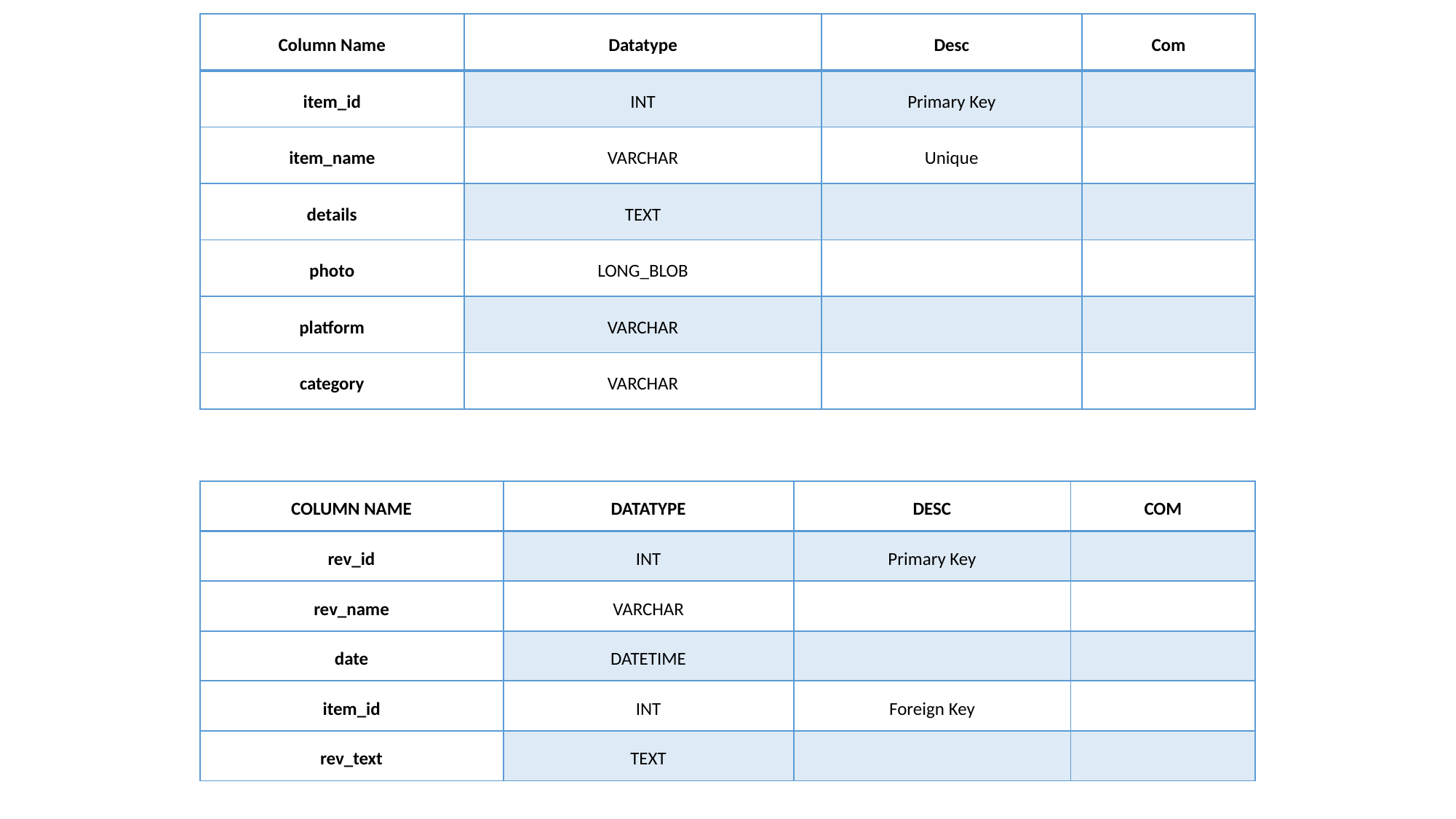

| Column Name | Datatype | Desc | Com |
| --- | --- | --- | --- |
| item\_id | INT | Primary Key |  |
| item\_name | VARCHAR | Unique |  |
| details | TEXT |  |  |
| photo | LONG\_BLOB |  |  |
| platform | VARCHAR |  |  |
| category | VARCHAR |  |  |
| COLUMN NAME | DATATYPE | DESC | COM |
| --- | --- | --- | --- |
| rev\_id | INT | Primary Key |  |
| rev\_name | VARCHAR |  |  |
| date | DATETIME |  |  |
| item\_id | INT | Foreign Key |  |
| rev\_text | TEXT |  |  |